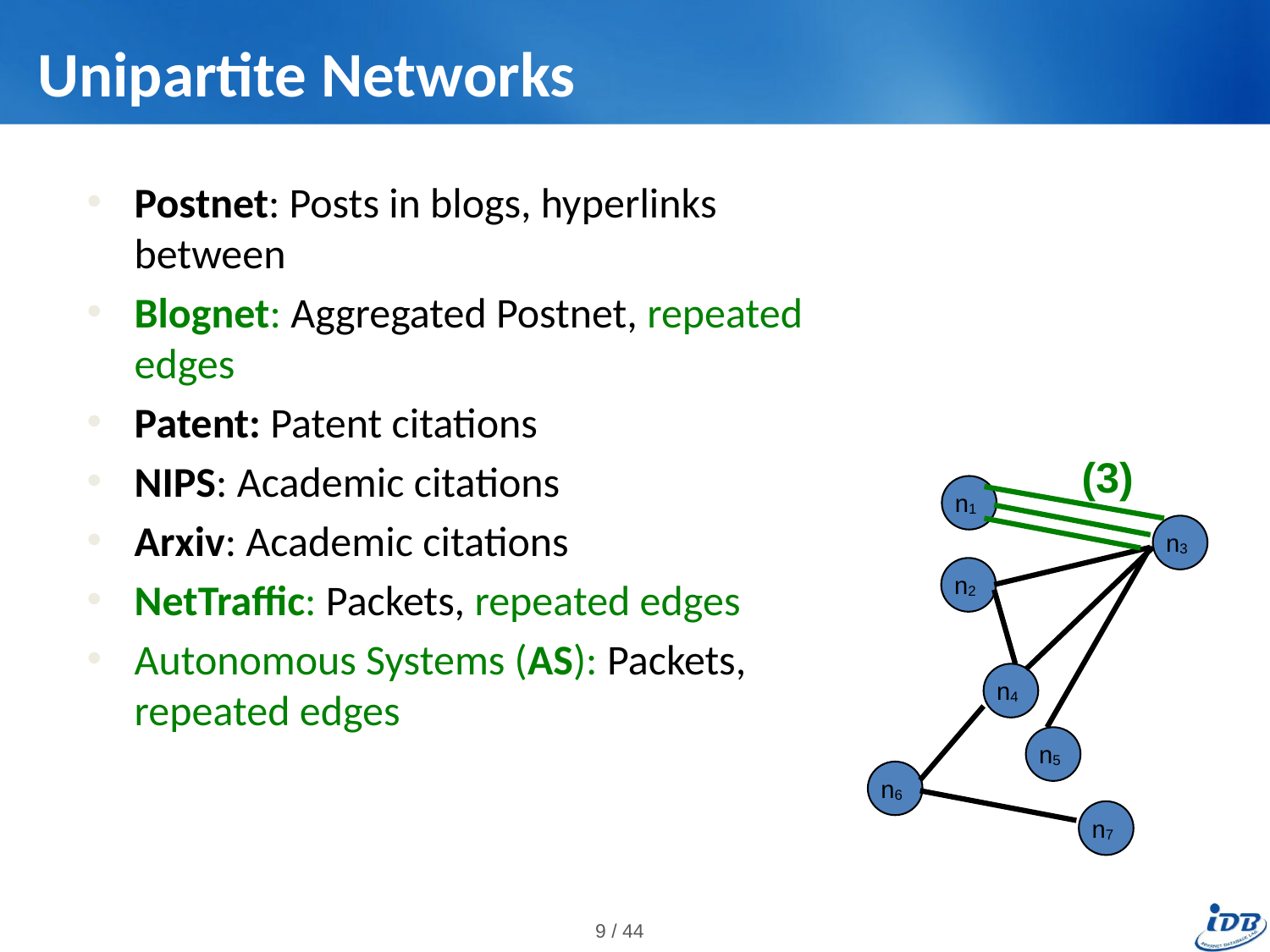

# Unipartite Networks
Postnet: Posts in blogs, hyperlinks between
Blognet: Aggregated Postnet, repeated edges
Patent: Patent citations
NIPS: Academic citations
Arxiv: Academic citations
NetTraffic: Packets, repeated edges
Autonomous Systems (AS): Packets, repeated edges

(3)
n1

n3

n2

n4

n5
n6

n7